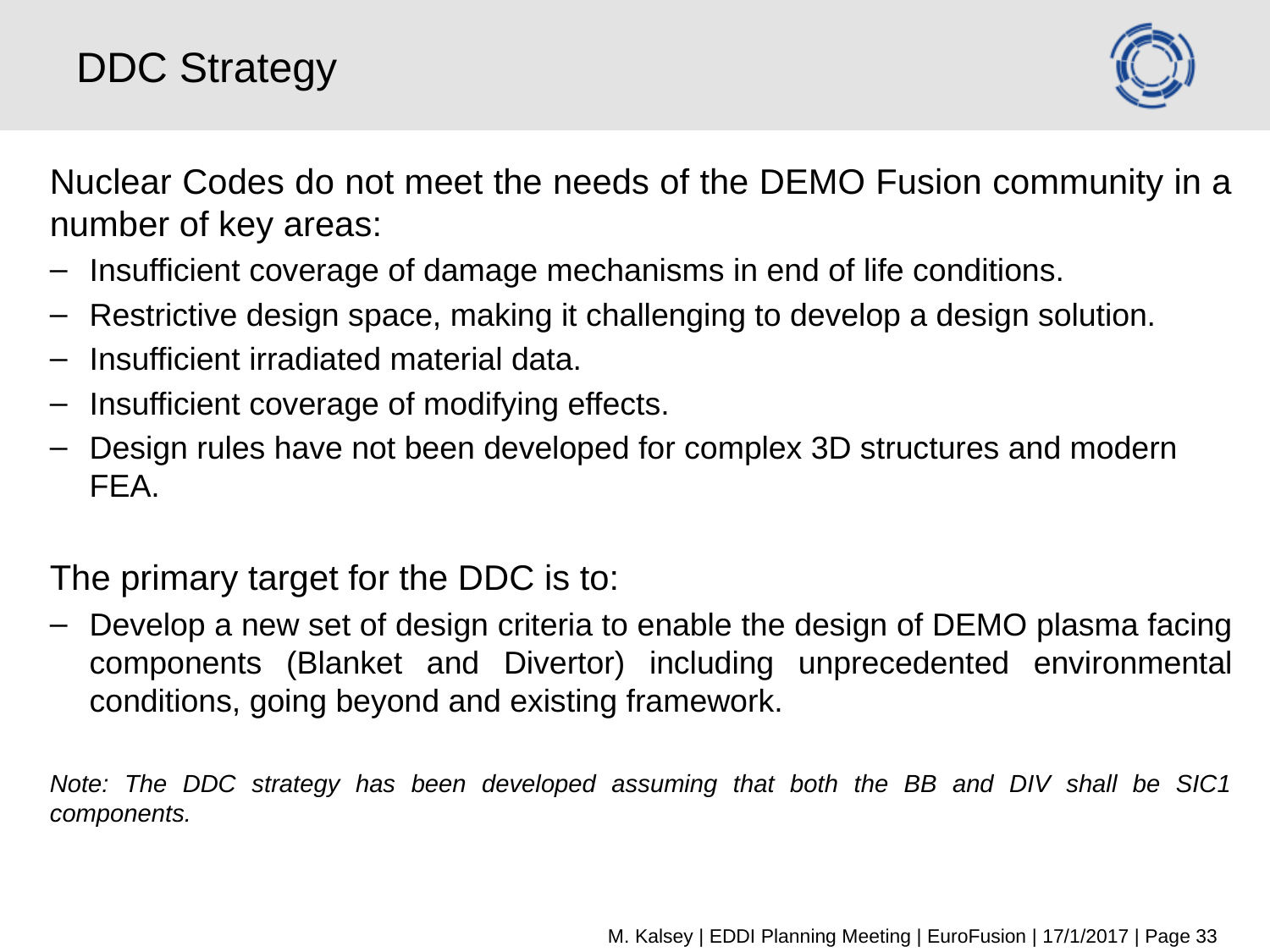

# DDC Strategy
Nuclear Codes do not meet the needs of the DEMO Fusion community in a number of key areas:
Insufficient coverage of damage mechanisms in end of life conditions.
Restrictive design space, making it challenging to develop a design solution.
Insufficient irradiated material data.
Insufficient coverage of modifying effects.
Design rules have not been developed for complex 3D structures and modern FEA.

The primary target for the DDC is to:
Develop a new set of design criteria to enable the design of DEMO plasma facing components (Blanket and Divertor) including unprecedented environmental conditions, going beyond and existing framework.

Note: The DDC strategy has been developed assuming that both the BB and DIV shall be SIC1 components.
M. Kalsey | EDDI Planning Meeting | EuroFusion | 17/1/2017 | Page ‹#›
M. Kalsey | EDDI Planning Meeting | EuroFusion | 17/1/2017 | Page 33